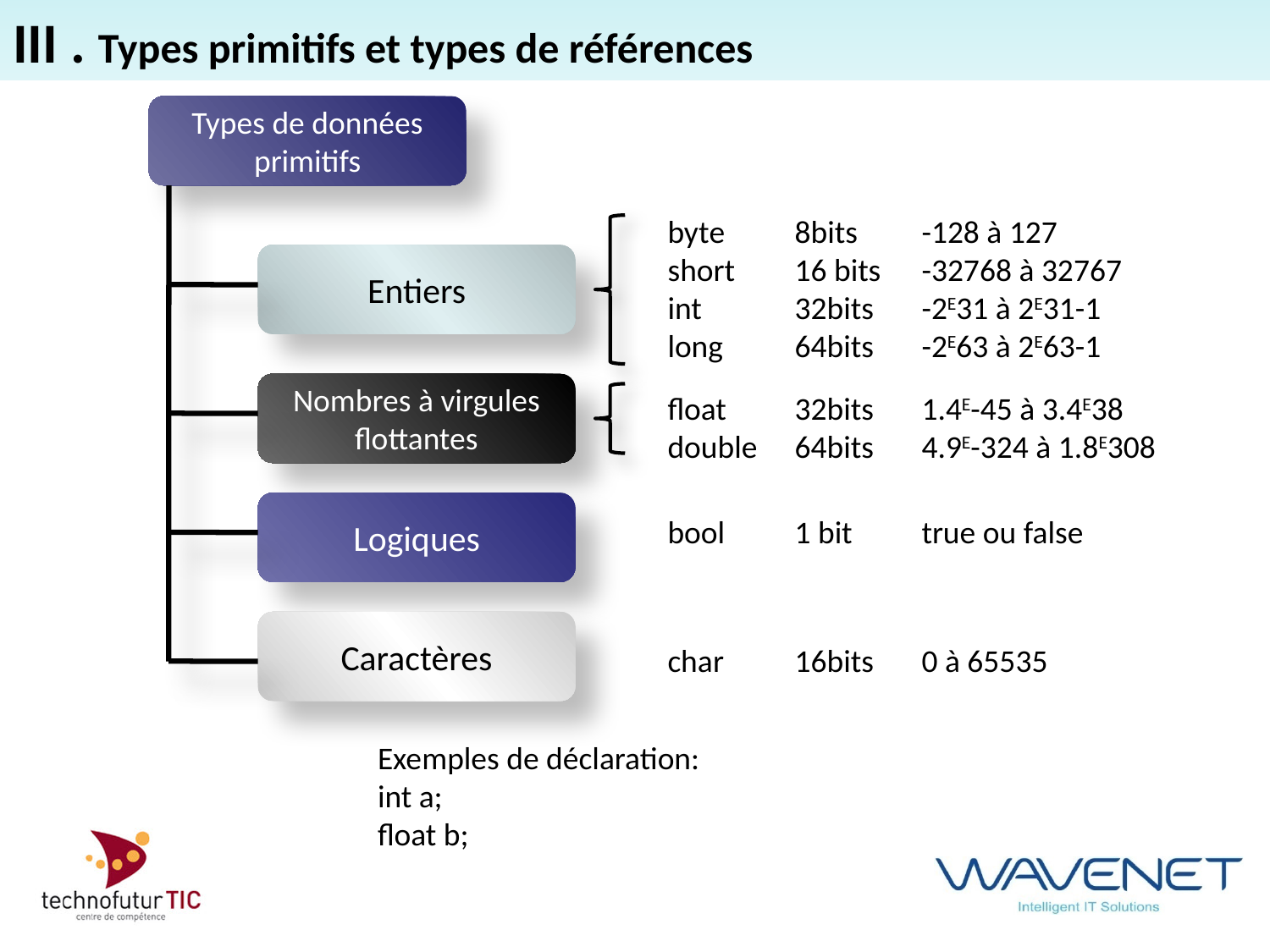

III . Types primitifs et types de références
Types de données primitifs
byte	8bits 	-128 à 127
short	16 bits	-32768 à 32767
int	32bits	-2E31 à 2E31-1
long	64bits	-2E63 à 2E63-1

Entiers
Nombres à virgules flottantes
float	32bits	1.4E-45 à 3.4E38
double	64bits	4.9E-324 à 1.8E308

Logiques
bool	1 bit	true ou false
Caractères
char	16bits	0 à 65535
Exemples de déclaration:
int a;
float b;